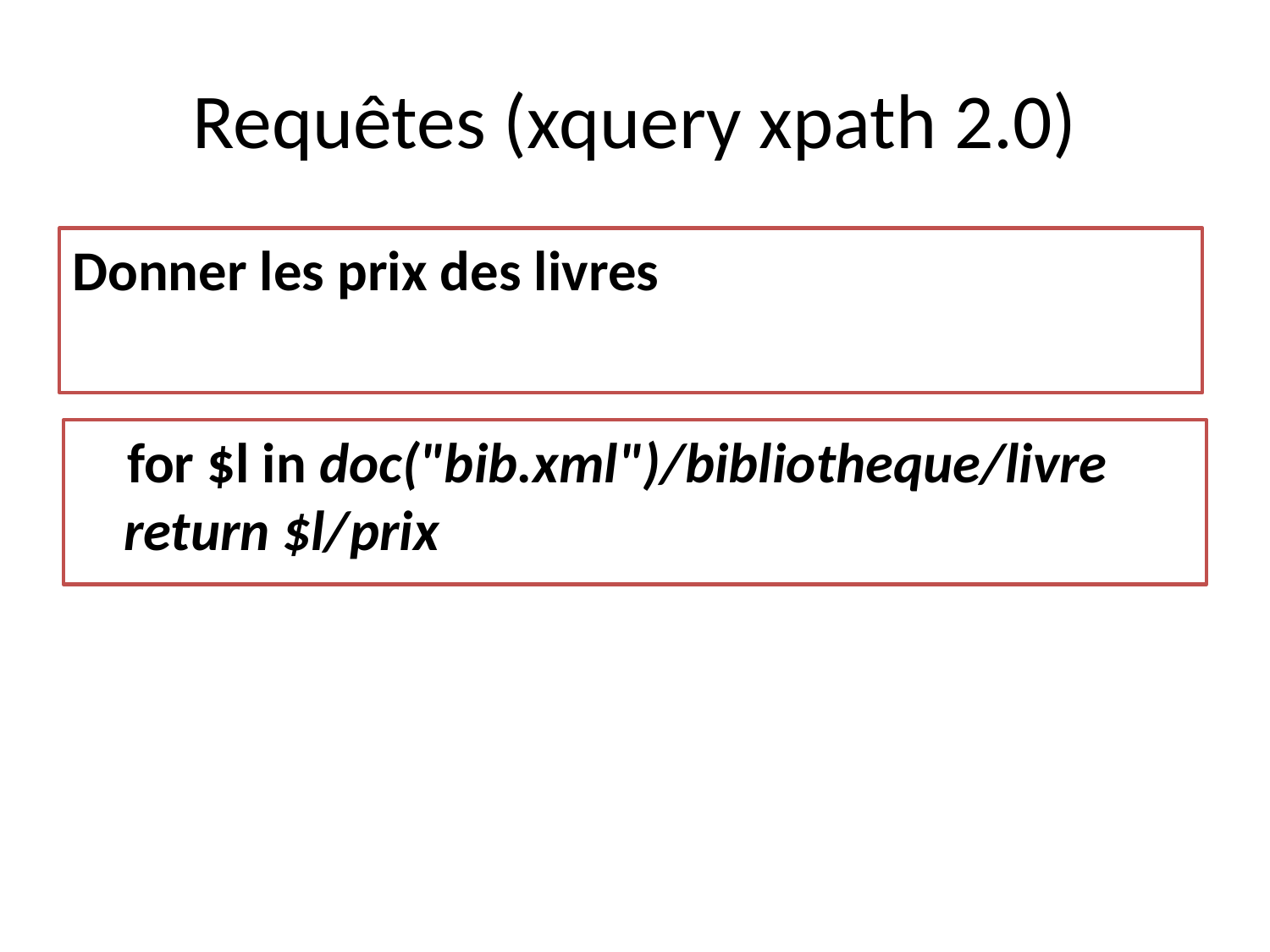

# Requêtes (xquery xpath 2.0)
Donner les prix des livres

    for $l in doc("bib.xml")/bibliotheque/livre
return $l/prix